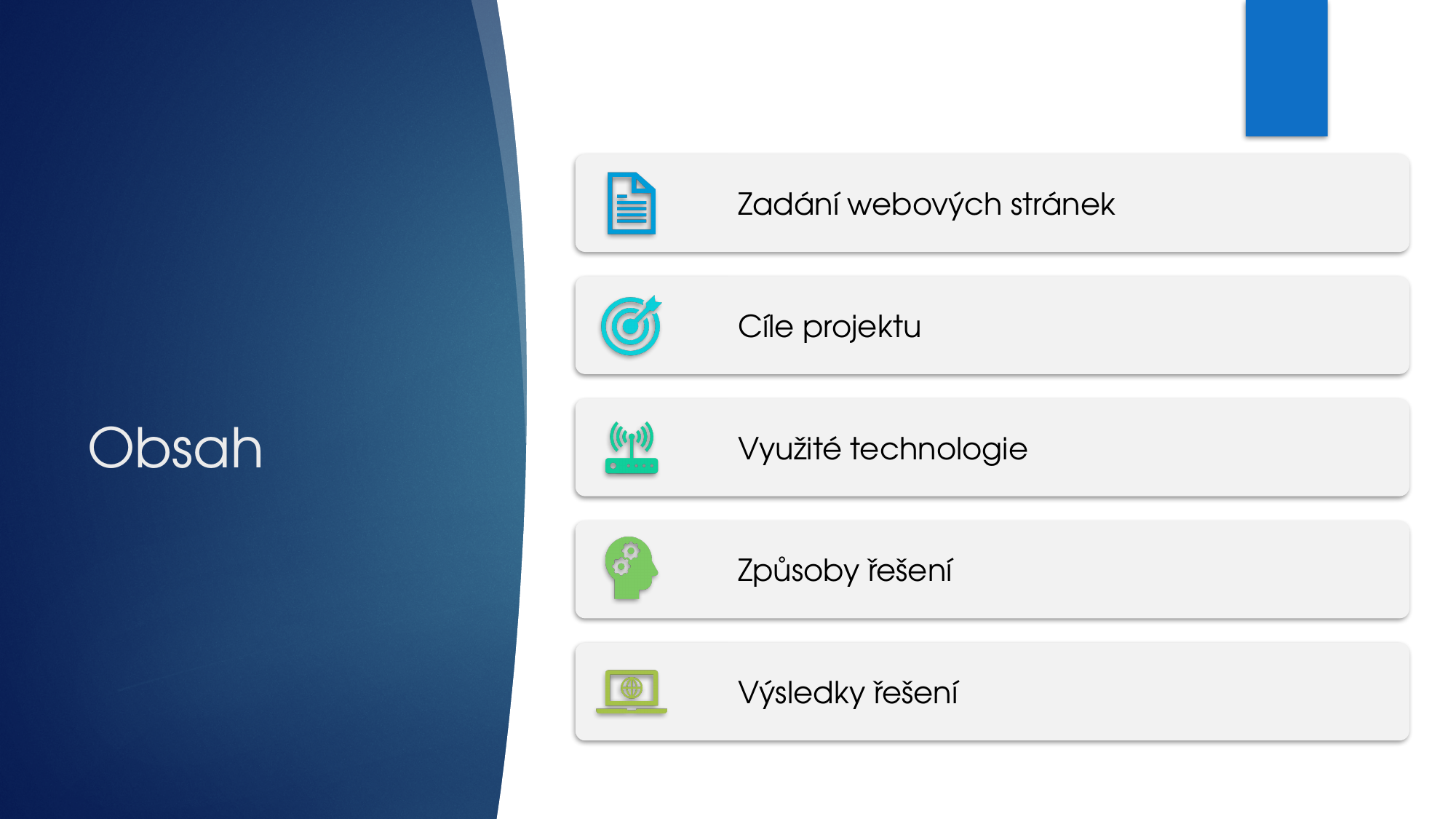

Zadání webových stránek
Cíle projektu
Využité technologie
Způsoby řešení
Výsledky řešení
# Obsah